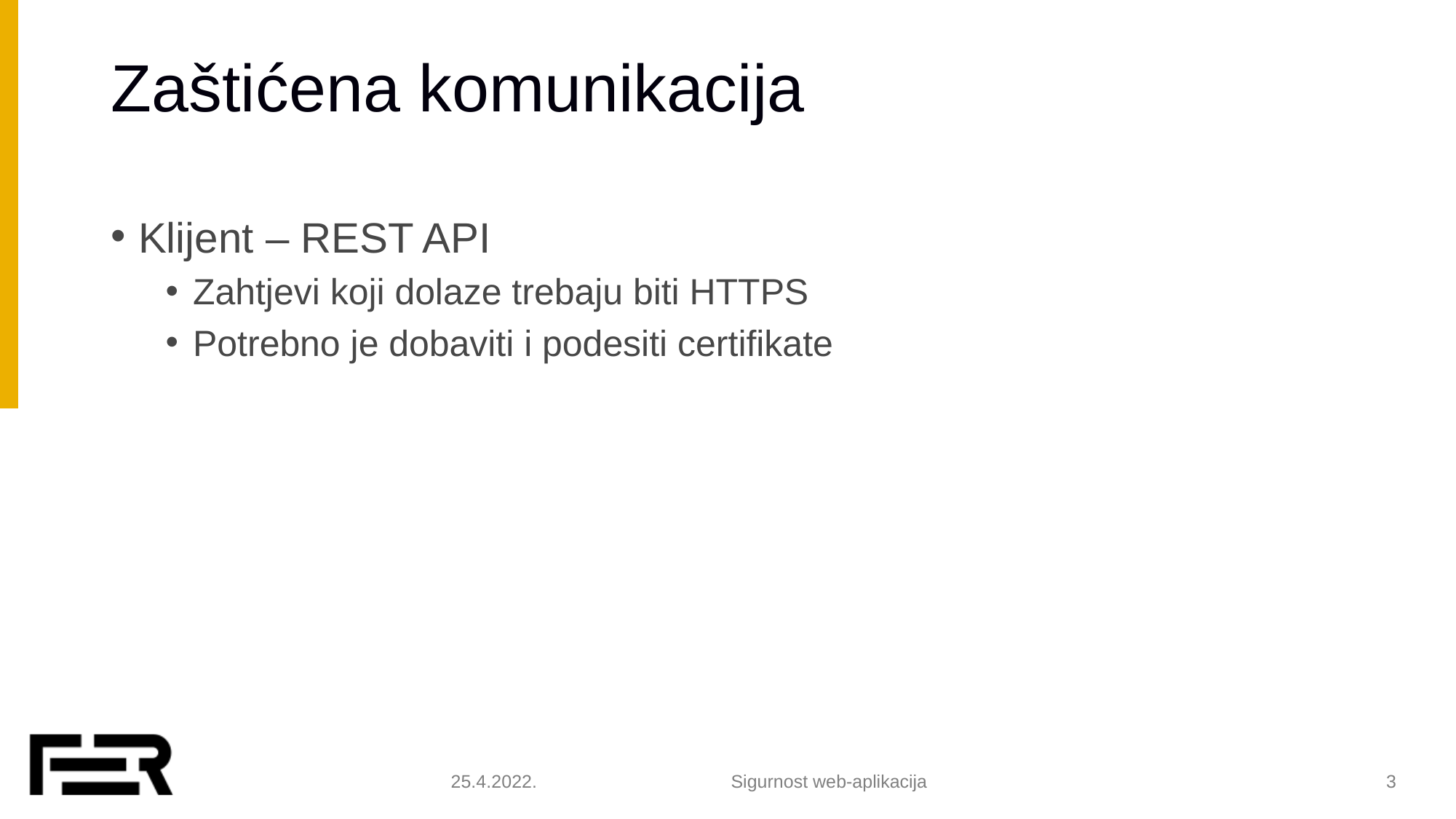

# Zaštićena komunikacija
Klijent – REST API
Zahtjevi koji dolaze trebaju biti HTTPS
Potrebno je dobaviti i podesiti certifikate
25.4.2022.
Sigurnost web-aplikacija
3